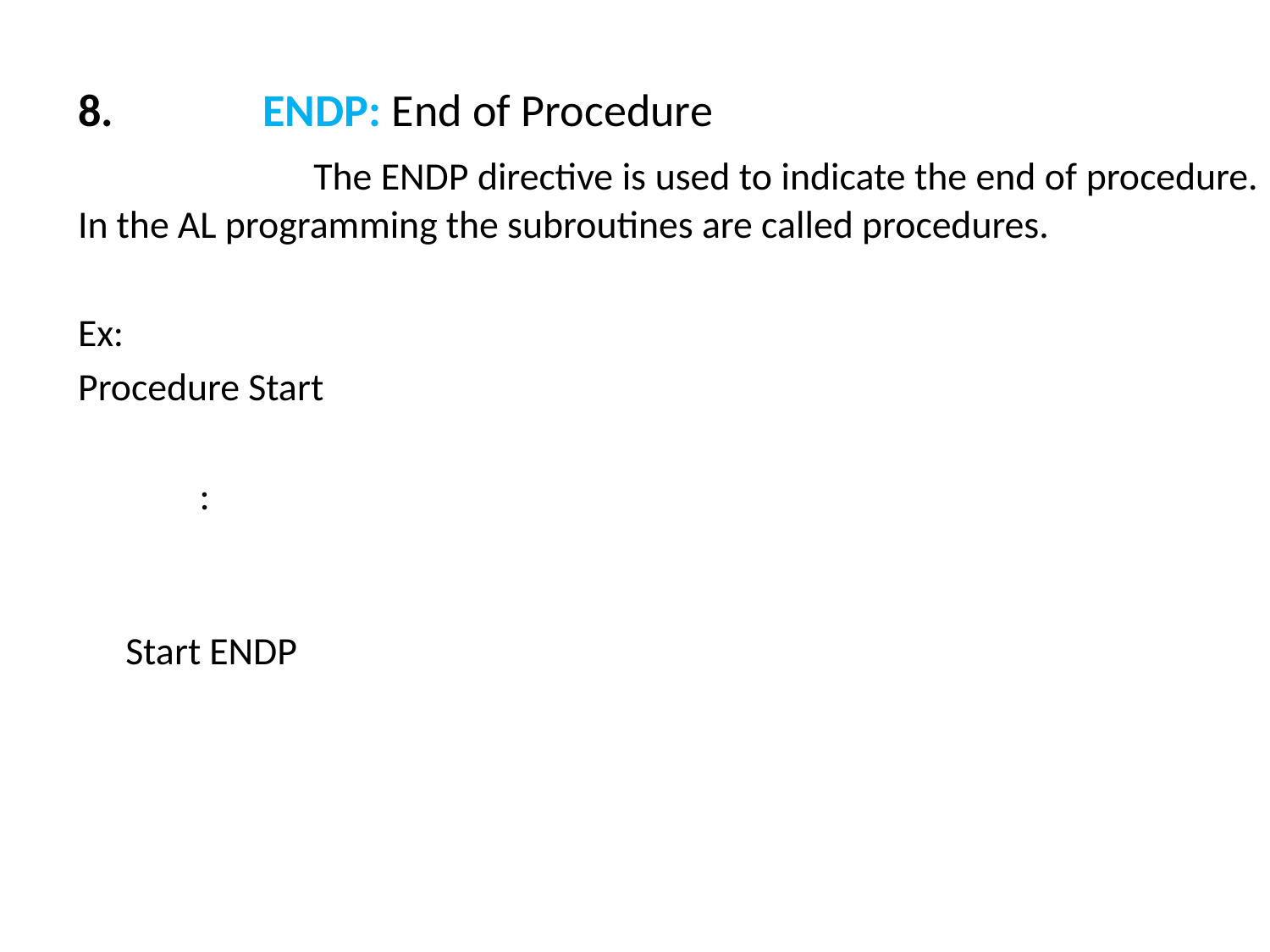

8.		 ENDP: End of Procedure
                      The ENDP directive is used to indicate the end of procedure. In the AL programming the subroutines are called procedures.

Ex:
Procedure Start

              :

Start ENDP